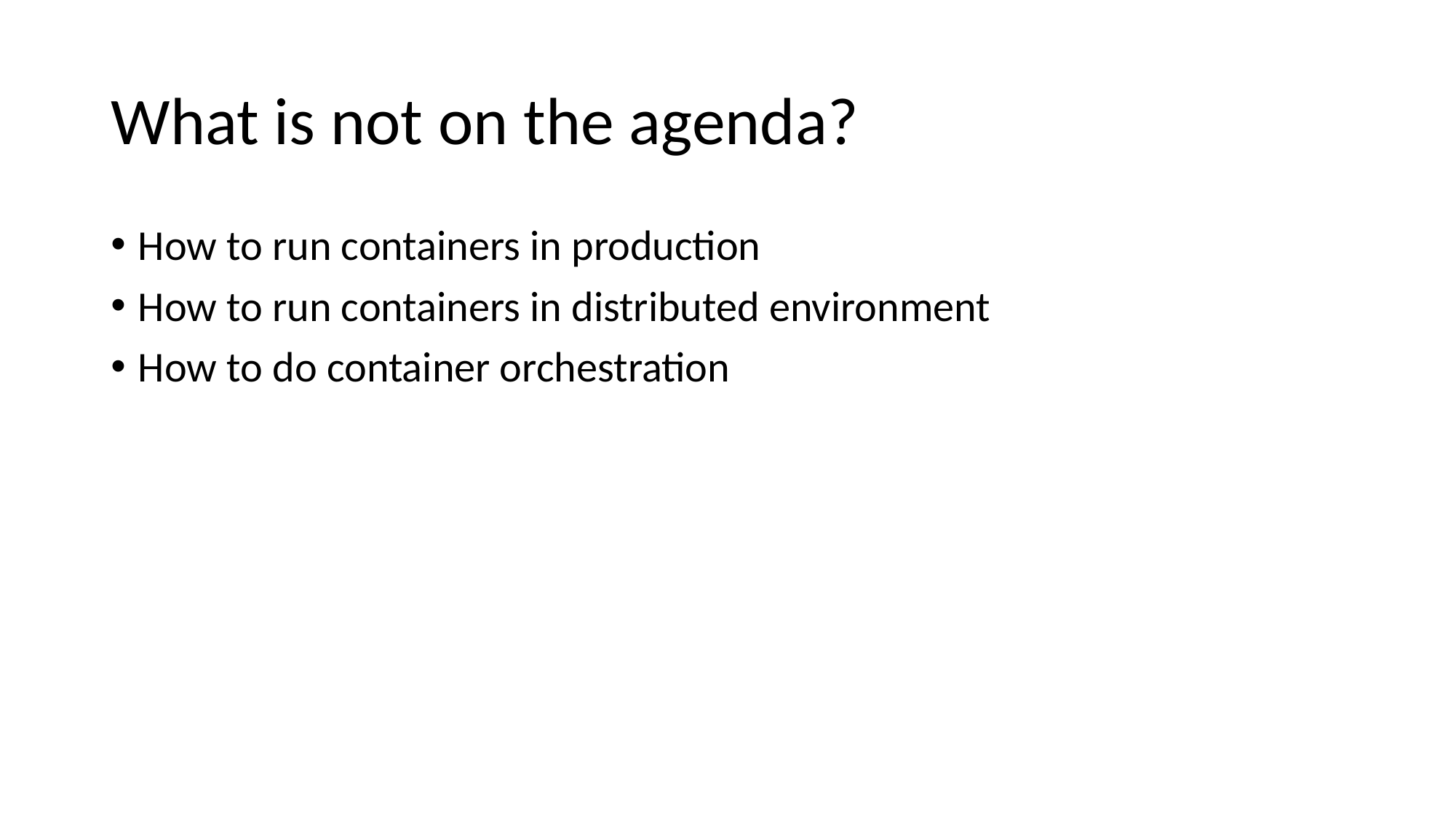

# What is not on the agenda?
How to run containers in production
How to run containers in distributed environment
How to do container orchestration